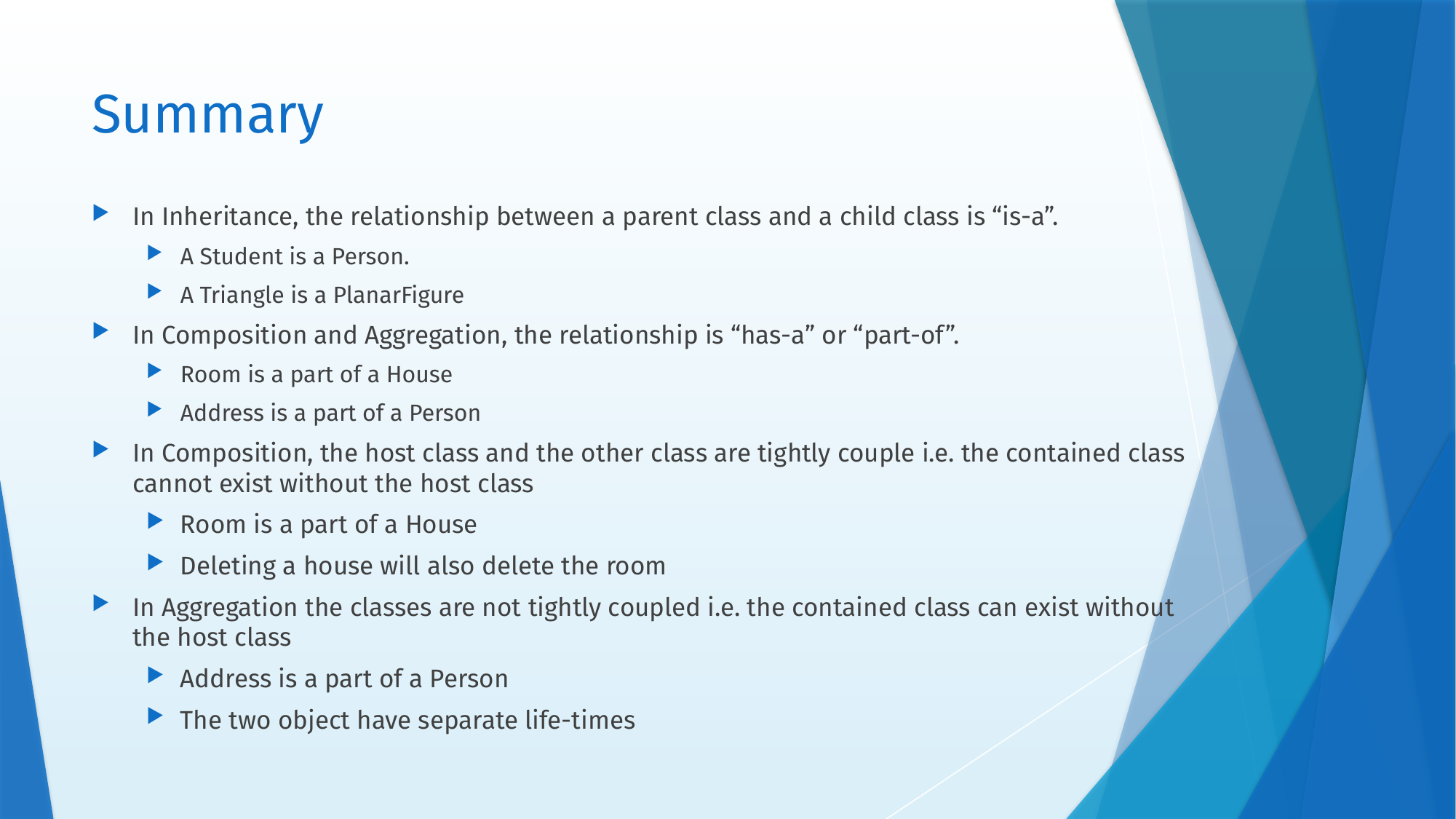

# Summary
In Inheritance, the relationship between a parent class and a child class is “is-a”.
A Student is a Person.
A Triangle is a PlanarFigure
In Composition and Aggregation, the relationship is “has-a” or “part-of”.
Room is a part of a House
Address is a part of a Person
In Composition, the host class and the other class are tightly couple i.e. the contained class cannot exist without the host class
Room is a part of a House
Deleting a house will also delete the room
In Aggregation the classes are not tightly coupled i.e. the contained class can exist without the host class
Address is a part of a Person
The two object have separate life-times